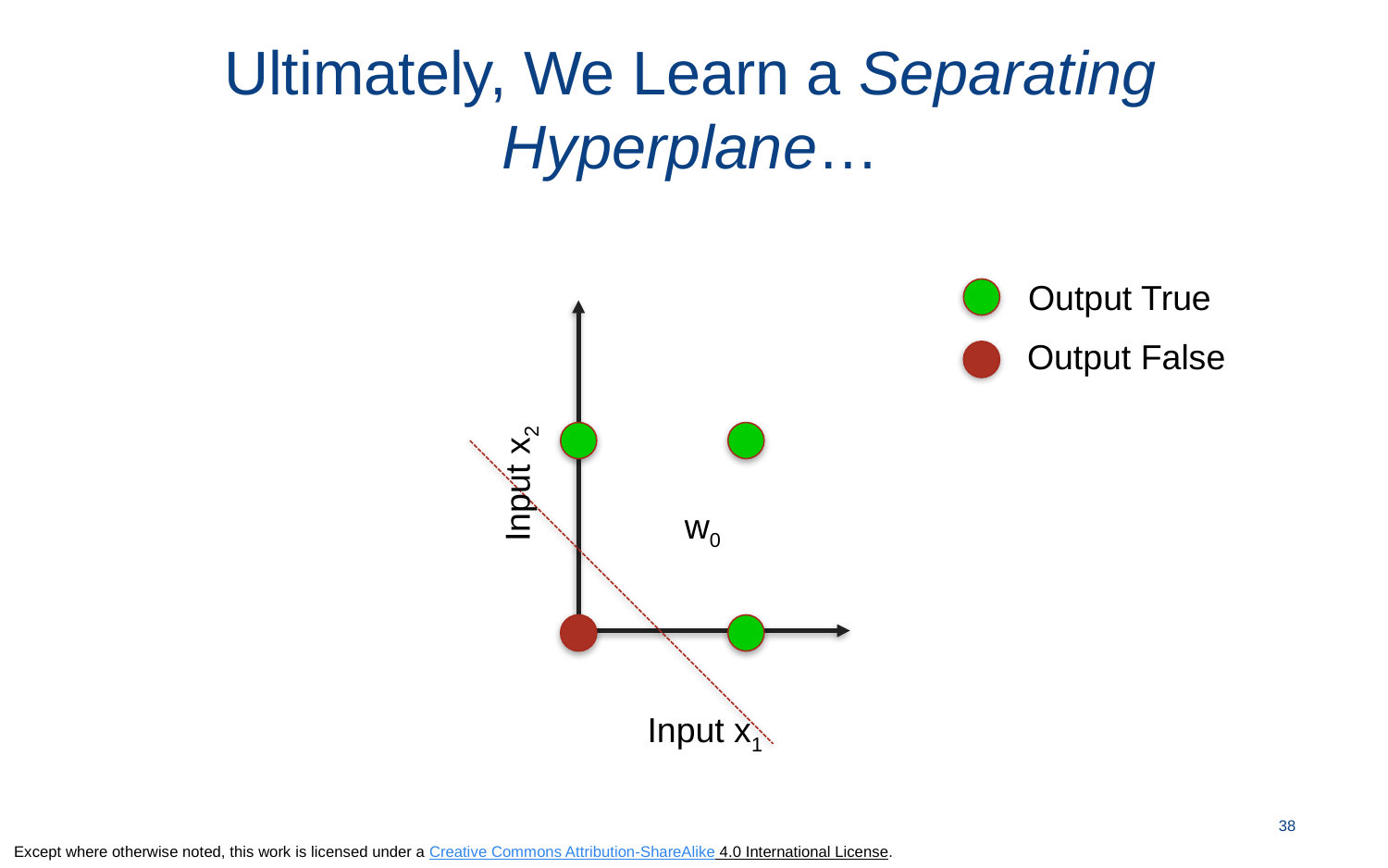

# Ultimately, We Learn a Separating Hyperplane…

Output True

Output False

Input x2
w0

Input x1
38